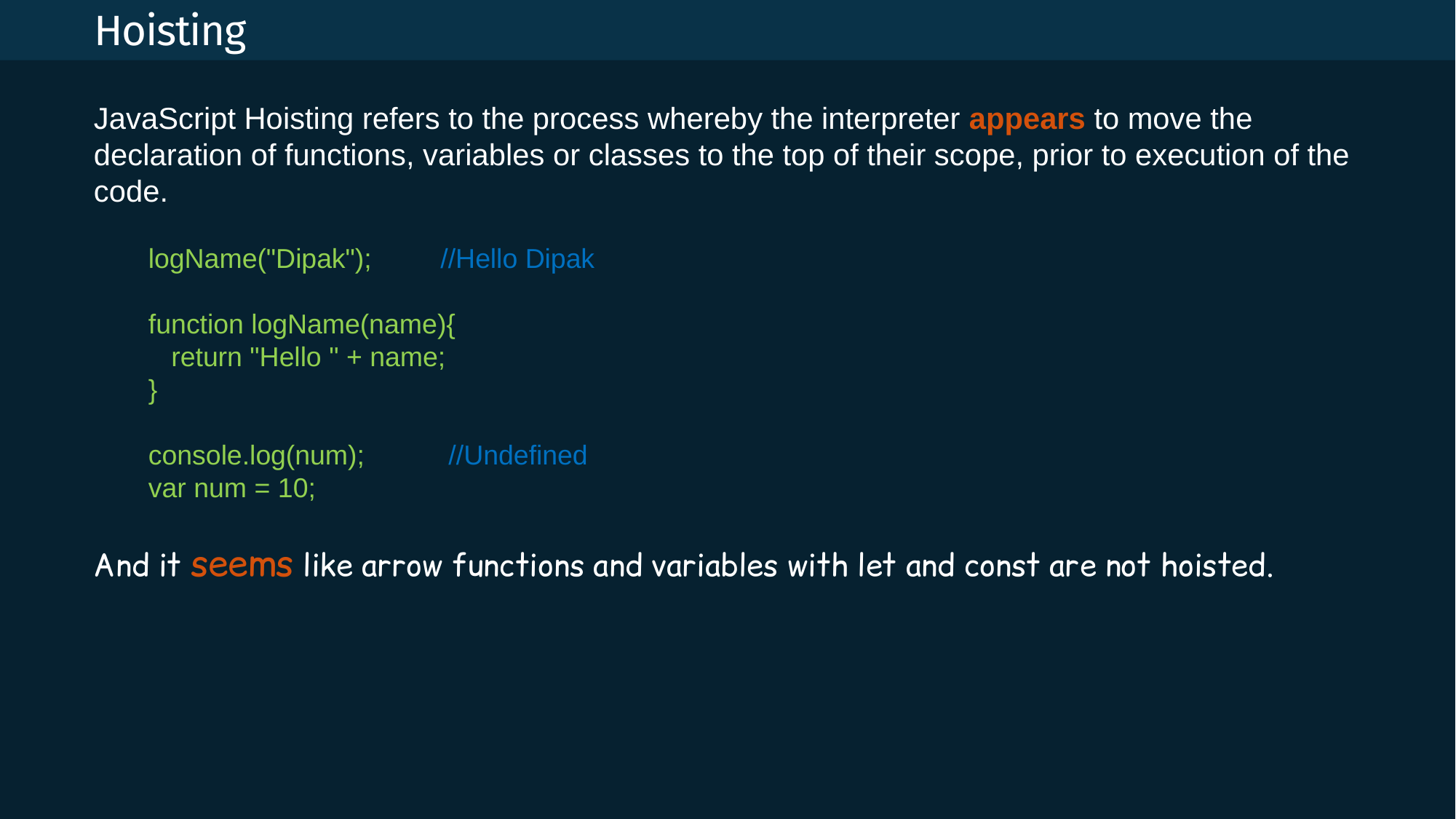

# Hoisting
JavaScript Hoisting refers to the process whereby the interpreter appears to move the declaration of functions, variables or classes to the top of their scope, prior to execution of the code.

logName("Dipak");         //Hello Dipak

function logName(name){
   return "Hello " + name;
}

console.log(num);           //Undefined
var num = 10;

And it seems like arrow functions and variables with let and const are not hoisted.